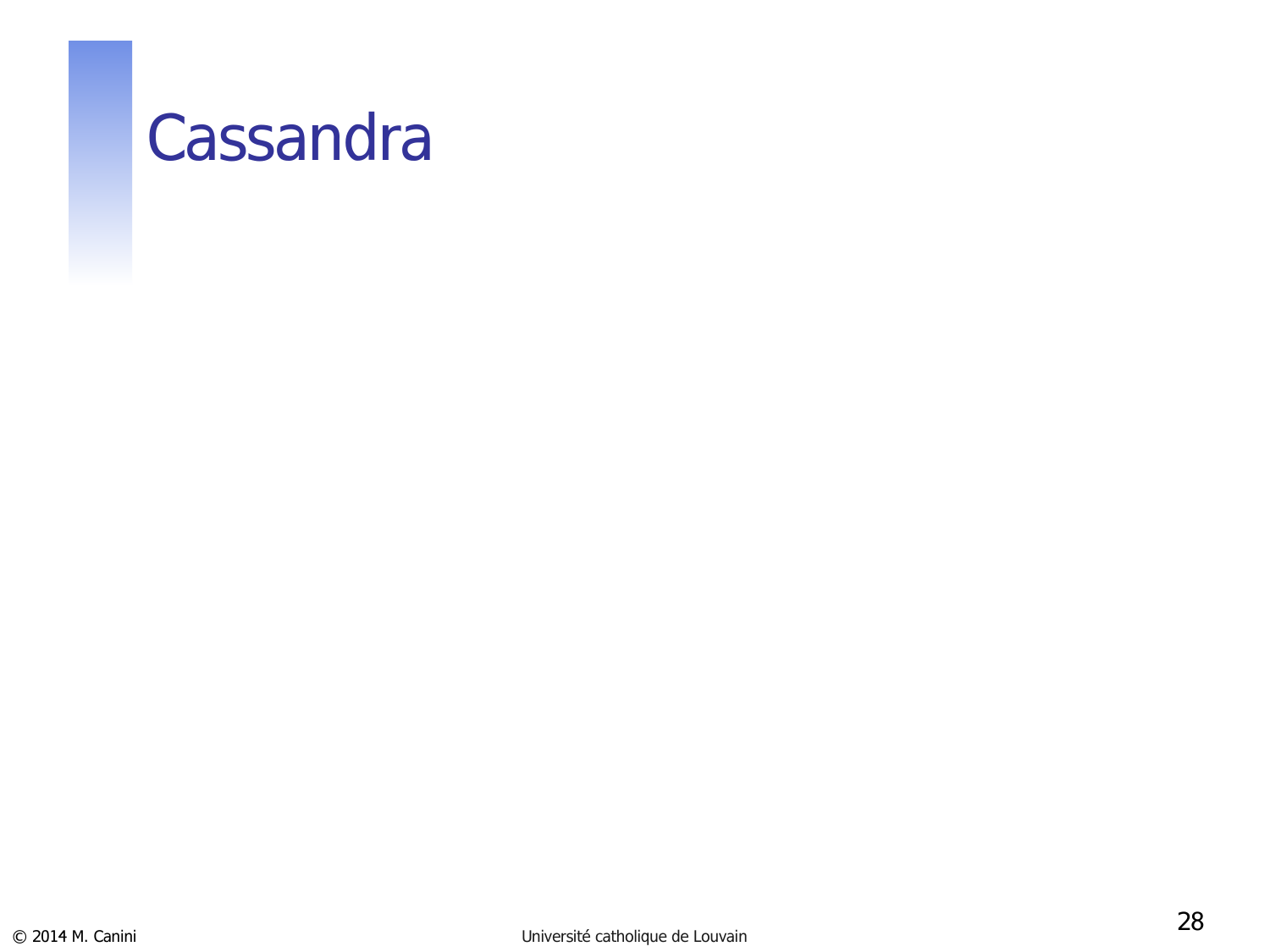

# Cassandra
28
Université catholique de Louvain